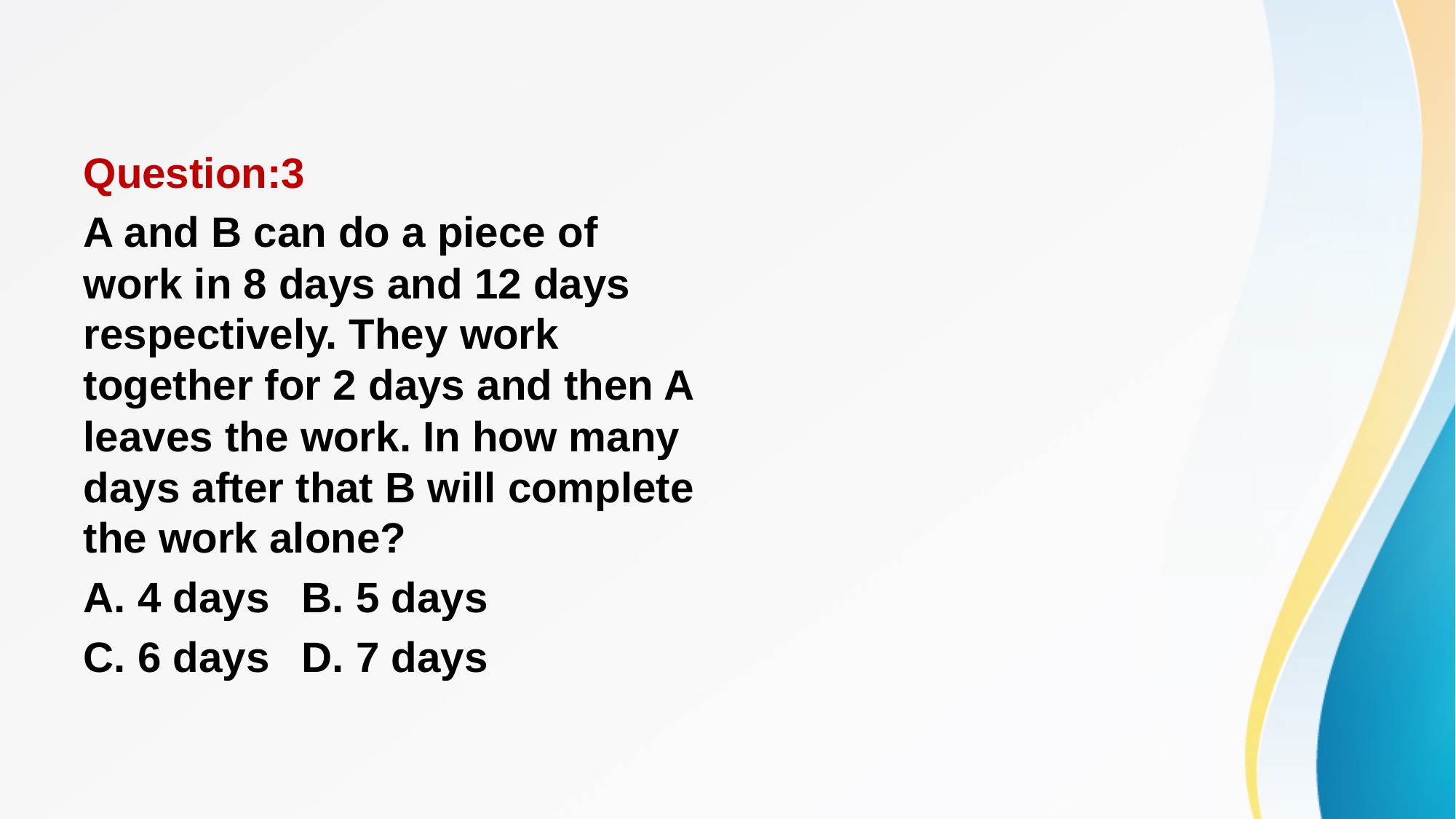

#
Question:3
A and B can do a piece of work in 8 days and 12 days respectively. They work together for 2 days and then A leaves the work. In how many days after that B will complete the work alone?
A. 4 days 	B. 5 days
C. 6 days 	D. 7 days